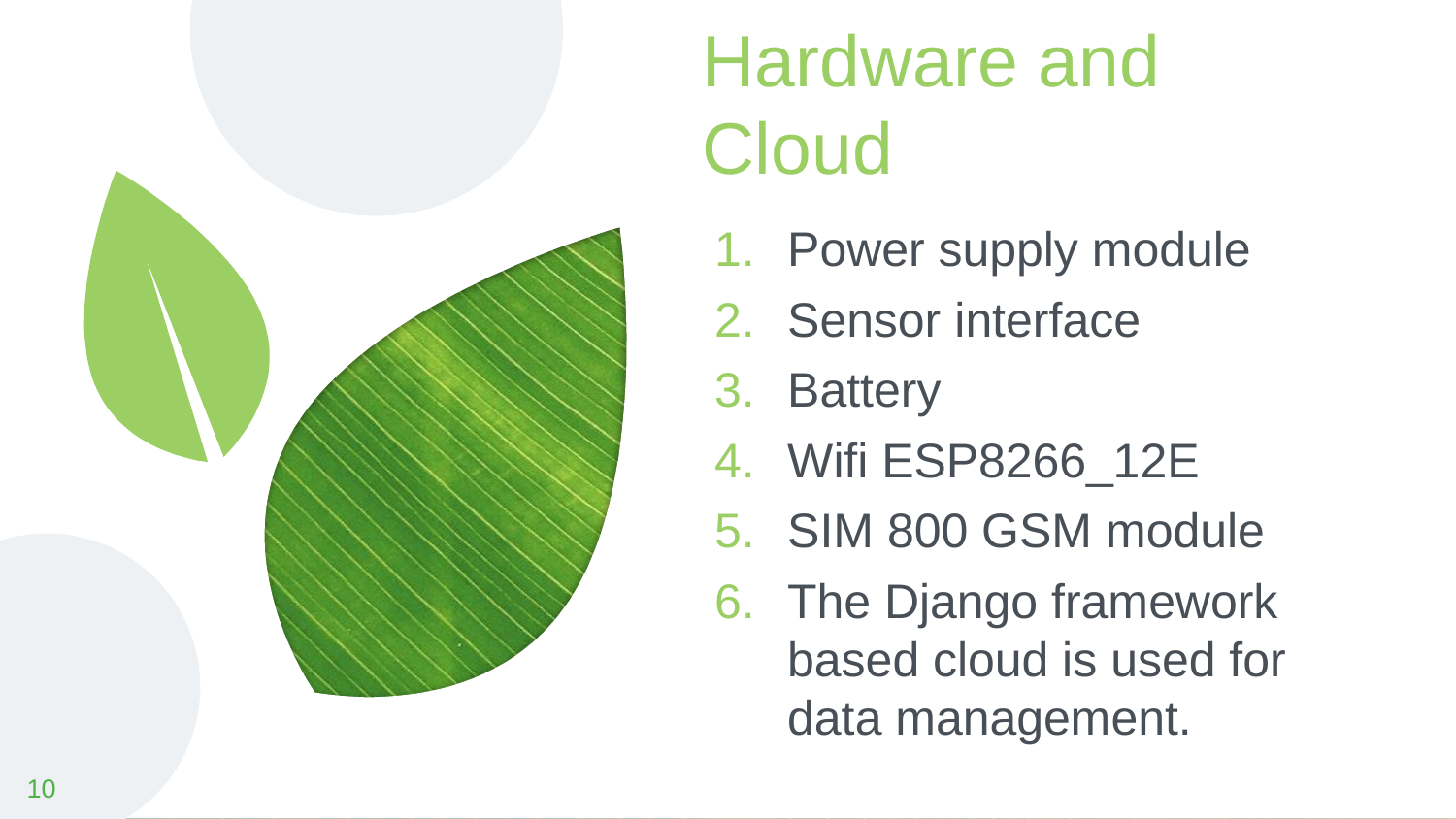

# Hardware and Cloud
Power supply module
Sensor interface
Battery
Wifi ESP8266_12E
SIM 800 GSM module
The Django framework based cloud is used for data management.
10